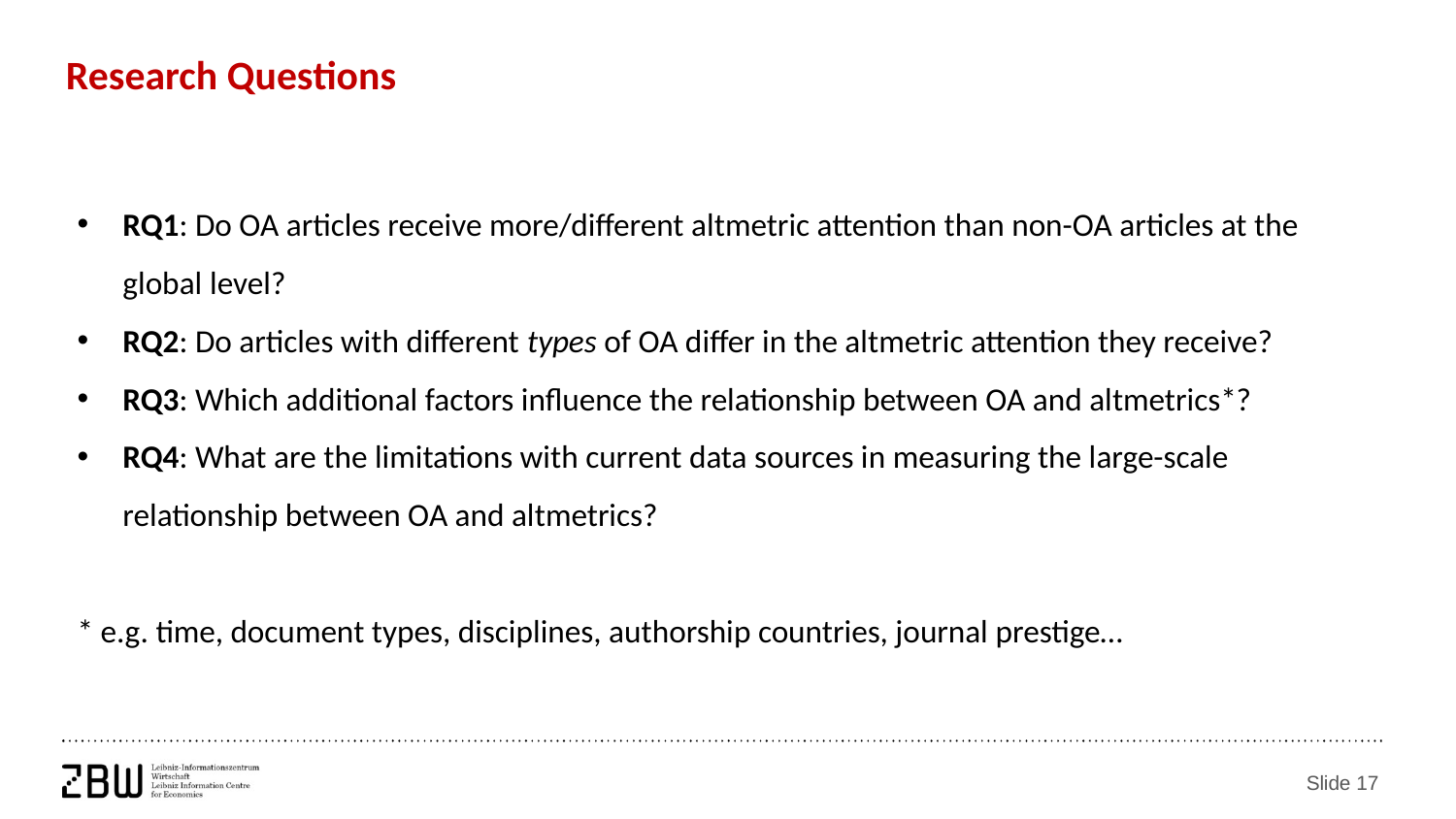

Research Questions
RQ1: Do OA articles receive more/different altmetric attention than non-OA articles at the global level?
RQ2: Do articles with different types of OA differ in the altmetric attention they receive?
RQ3: Which additional factors influence the relationship between OA and altmetrics*?
RQ4: What are the limitations with current data sources in measuring the large-scale relationship between OA and altmetrics?

* e.g. time, document types, disciplines, authorship countries, journal prestige…

Slide 17